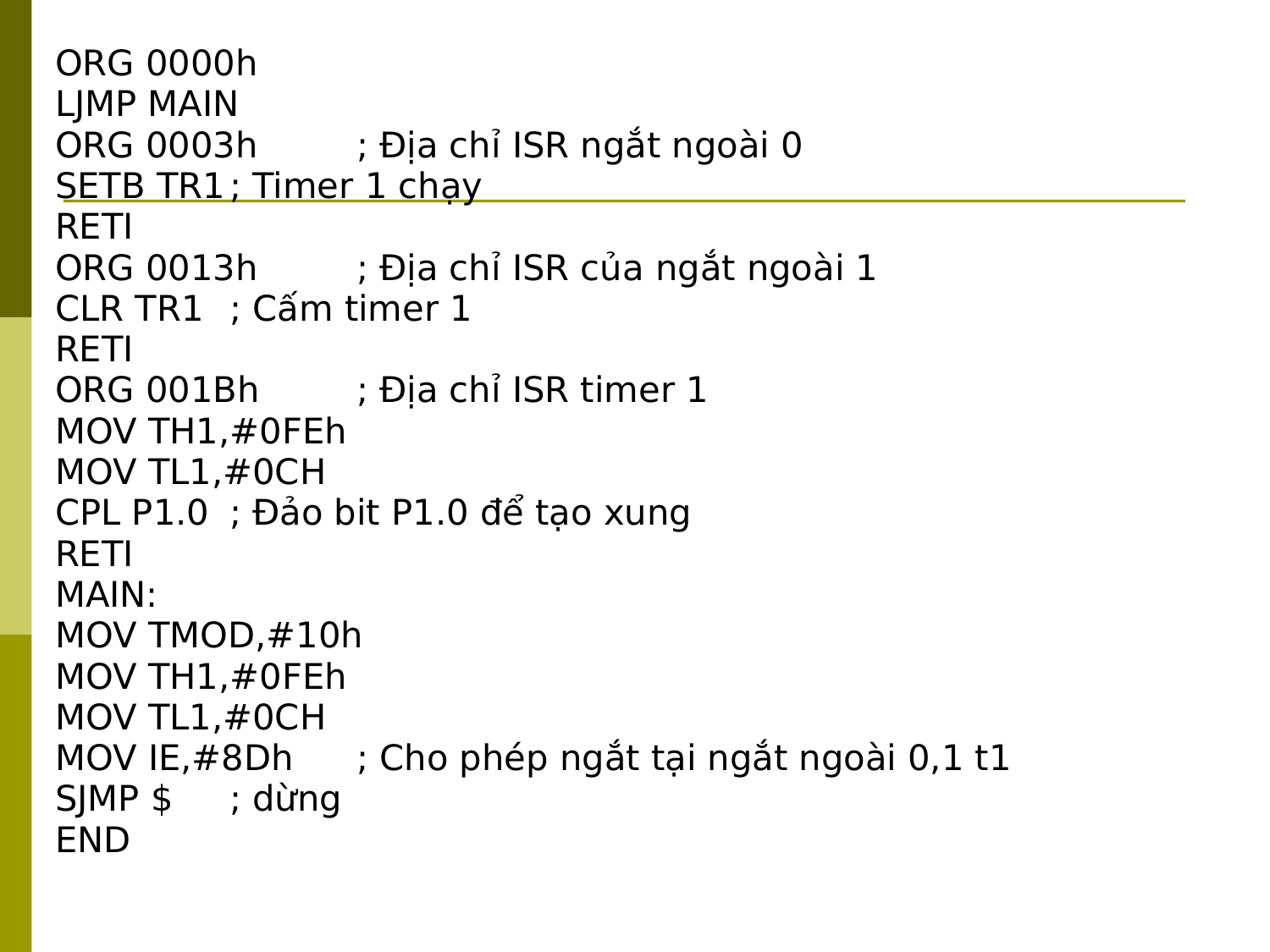

ORG 0000h
LJMP MAIN
ORG 0003h	; Địa chỉ ISR ngắt ngoài 0
SETB TR1	; Timer 1 chạy
RETI
ORG 0013h	; Địa chỉ ISR của ngắt ngoài 1
CLR TR1	; Cấm timer 1
RETI
ORG 001Bh	; Địa chỉ ISR timer 1
MOV TH1,#0FEh
MOV TL1,#0CH
CPL P1.0	; Đảo bit P1.0 để tạo xung
RETI
MAIN:
MOV TMOD,#10h
MOV TH1,#0FEh
MOV TL1,#0CH
MOV IE,#8Dh	; Cho phép ngắt tại ngắt ngoài 0,1 t1
SJMP $	; dừng
END